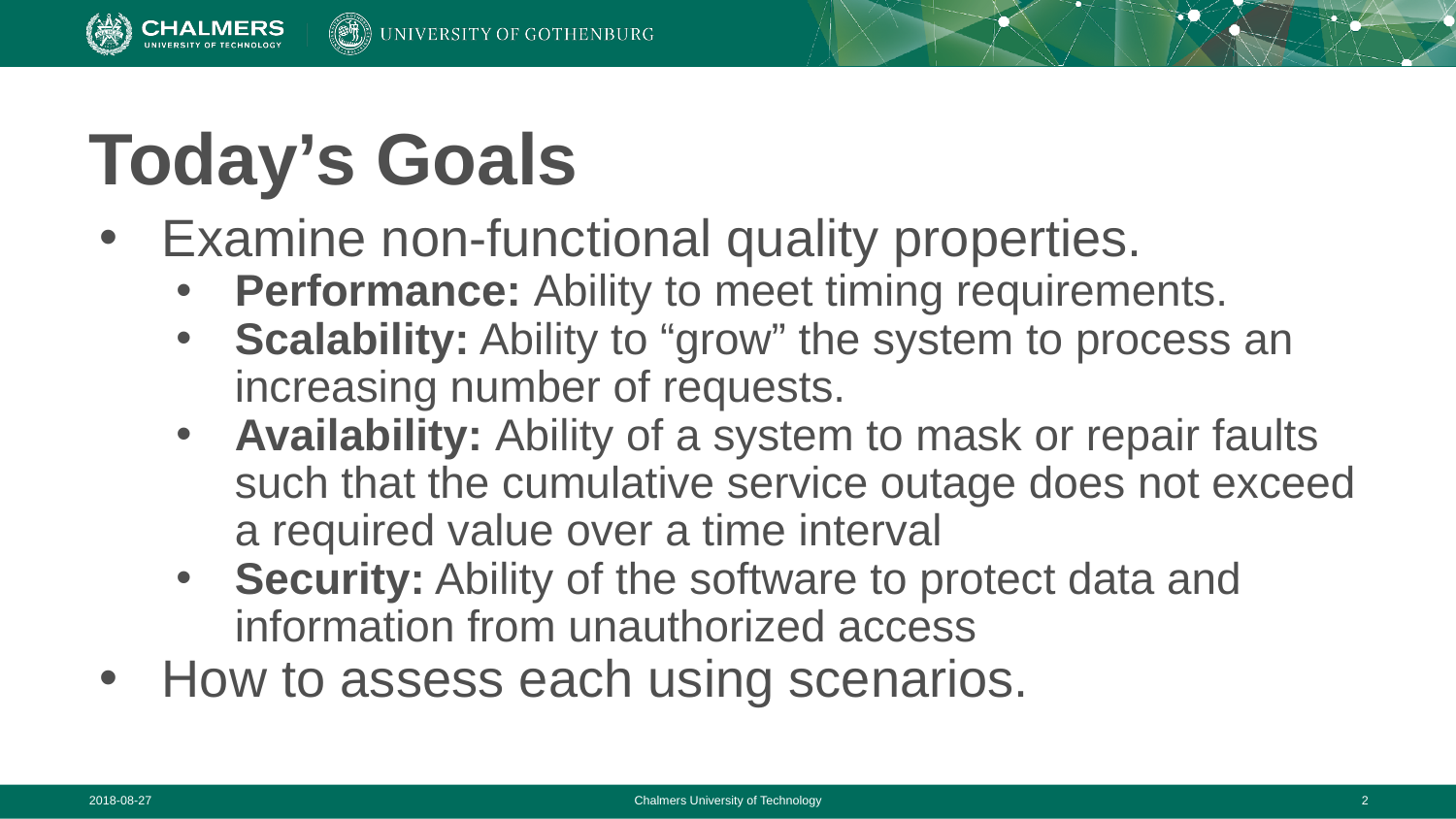

# Today’s Goals
Examine non-functional quality properties.
Performance: Ability to meet timing requirements.
Scalability: Ability to “grow” the system to process an increasing number of requests.
Availability: Ability of a system to mask or repair faults such that the cumulative service outage does not exceed a required value over a time interval
Security: Ability of the software to protect data and information from unauthorized access
How to assess each using scenarios.
2018-08-27
Chalmers University of Technology
2